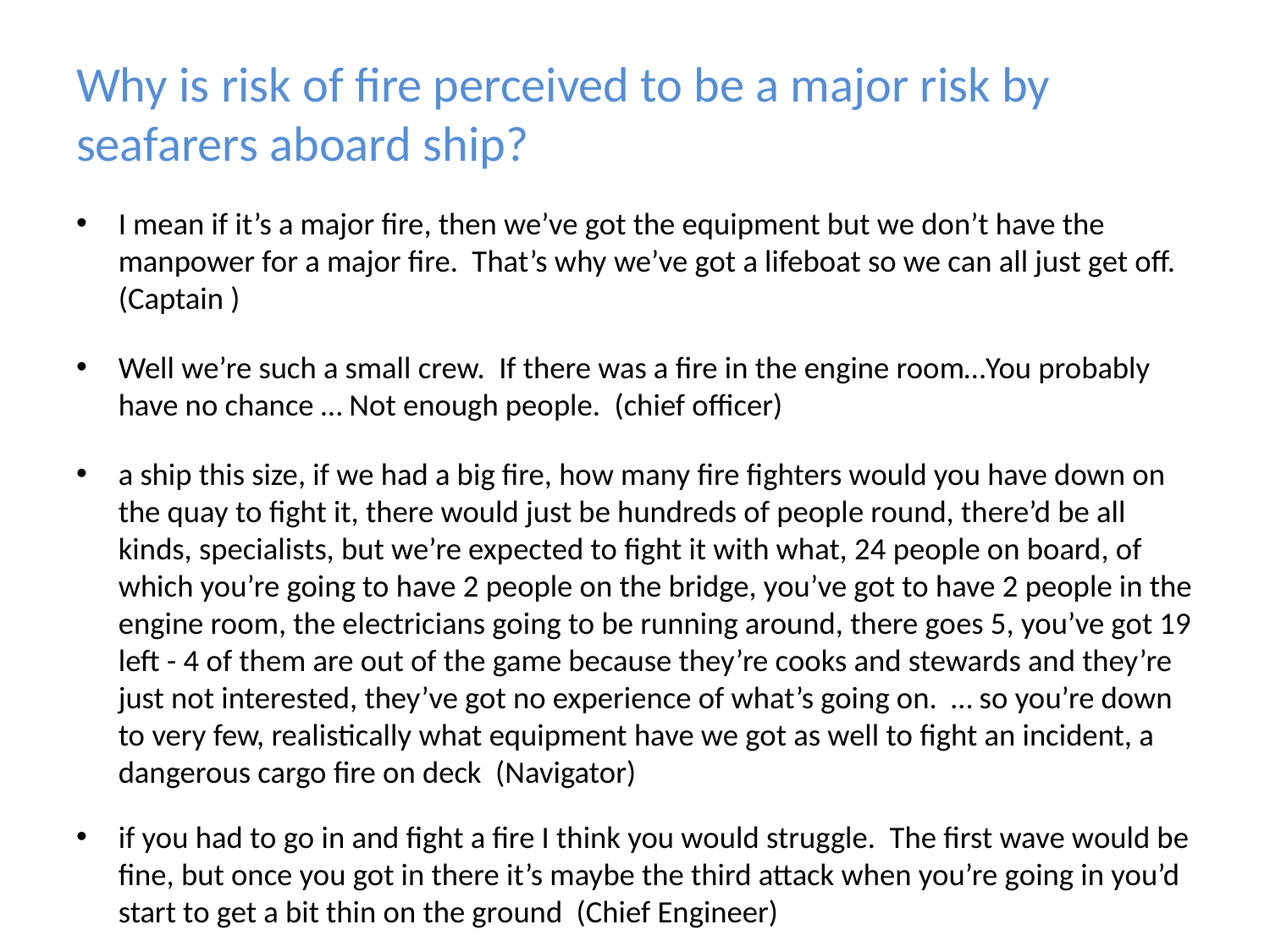

Why is risk of fire perceived to be a major risk by seafarers aboard ship?

I mean if it’s a major fire, then we’ve got the equipment but we don’t have the manpower for a major fire.  That’s why we’ve got a lifeboat so we can all just get off. (Captain )

Well we’re such a small crew.  If there was a fire in the engine room…You probably have no chance … Not enough people.  (chief officer)

a ship this size, if we had a big fire, how many fire fighters would you have down on the quay to fight it, there would just be hundreds of people round, there’d be all kinds, specialists, but we’re expected to fight it with what, 24 people on board, of which you’re going to have 2 people on the bridge, you’ve got to have 2 people in the engine room, the electricians going to be running around, there goes 5, you’ve got 19 left - 4 of them are out of the game because they’re cooks and stewards and they’re just not interested, they’ve got no experience of what’s going on.  … so you’re down to very few, realistically what equipment have we got as well to fight an incident, a dangerous cargo fire on deck  (Navigator)

if you had to go in and fight a fire I think you would struggle.  The first wave would be fine, but once you got in there it’s maybe the third attack when you’re going in you’d start to get a bit thin on the ground  (Chief Engineer)